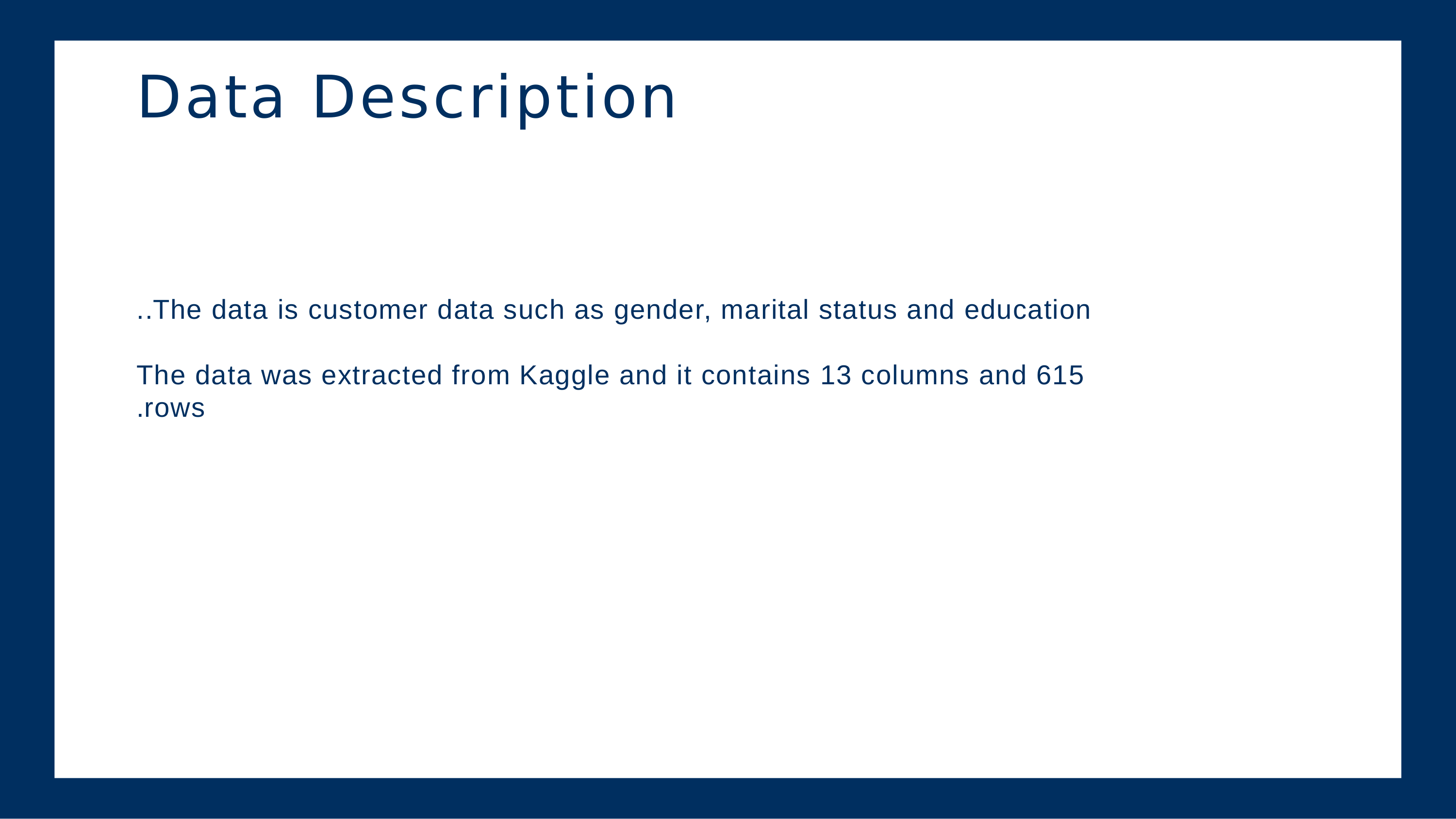

# Data Description

The data is customer data such as gender, marital status and education..

The data was extracted from Kaggle and it contains 13 columns and 615 rows.